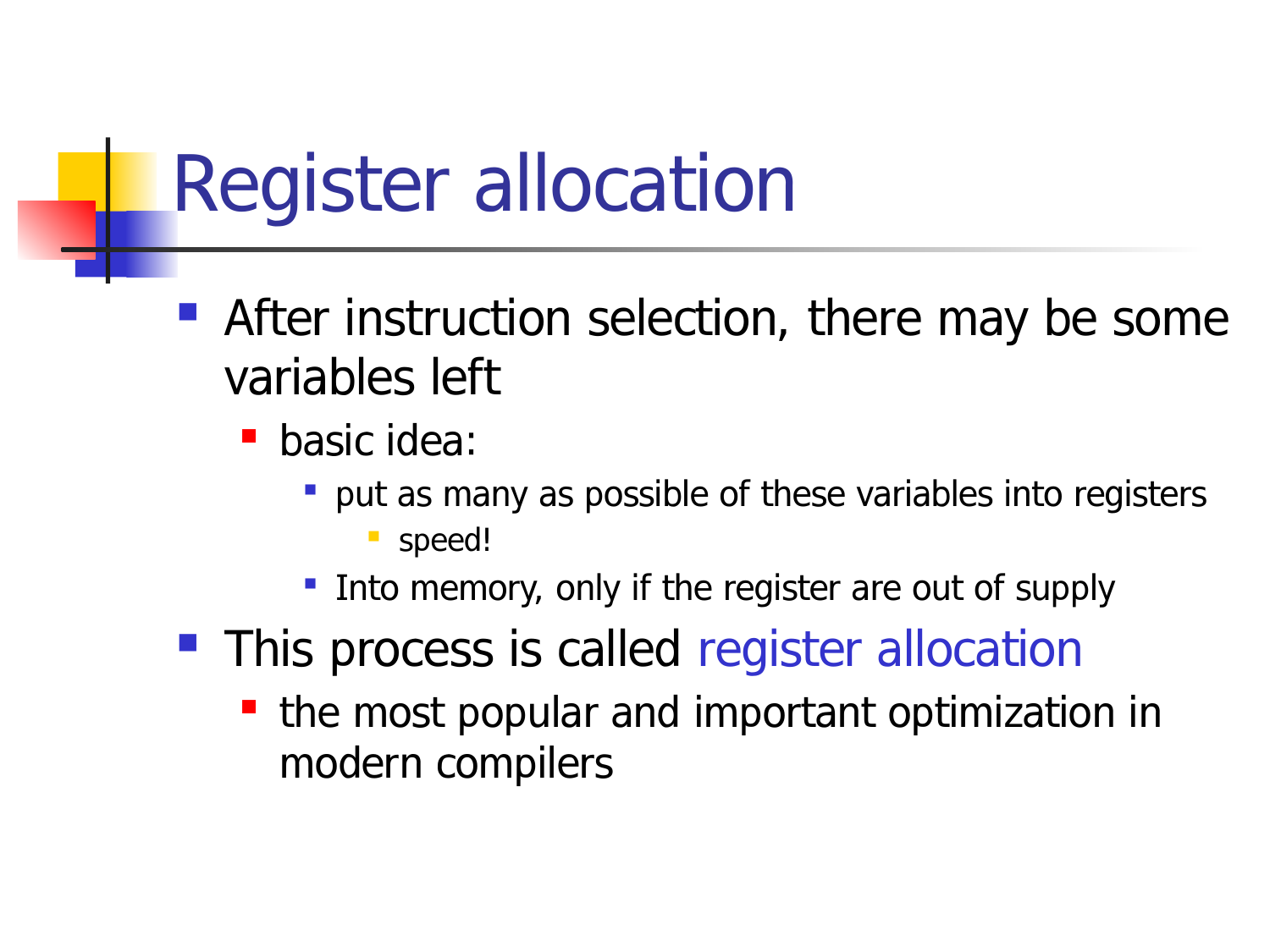

# Register allocation
After instruction selection, there may be some variables left
basic idea:
put as many as possible of these variables into registers
speed!
Into memory, only if the register are out of supply
This process is called register allocation
the most popular and important optimization in modern compilers